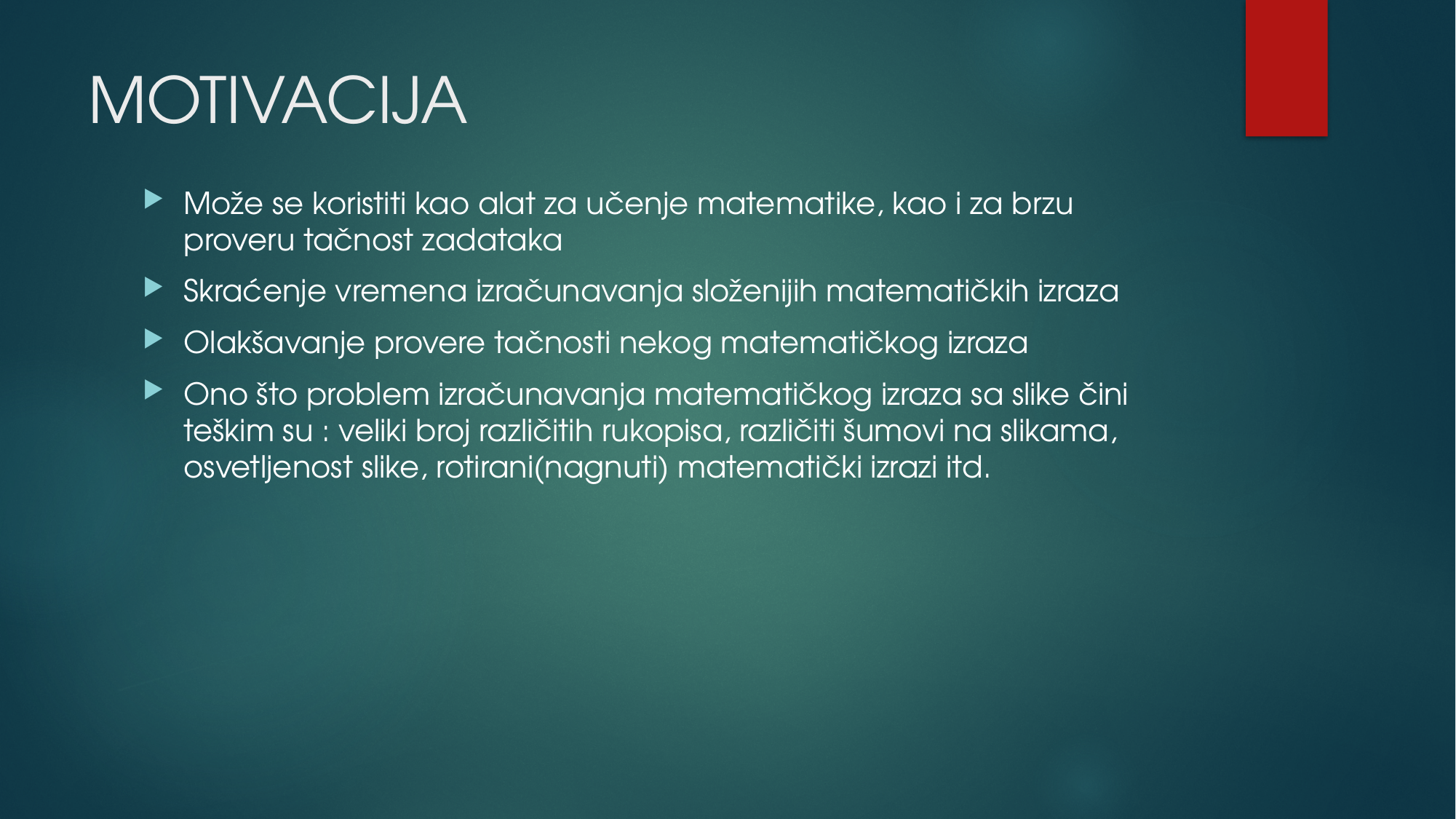

# MOTIVACIJA
Može se koristiti kao alat za učenje matematike, kao i za brzu proveru tačnost zadataka
Skraćenje vremena izračunavanja složenijih matematičkih izraza
Olakšavanje provere tačnosti nekog matematičkog izraza
Ono što problem izračunavanja matematičkog izraza sa slike čini teškim su : veliki broj različitih rukopisa, različiti šumovi na slikama, osvetljenost slike, rotirani(nagnuti) matematički izrazi itd.